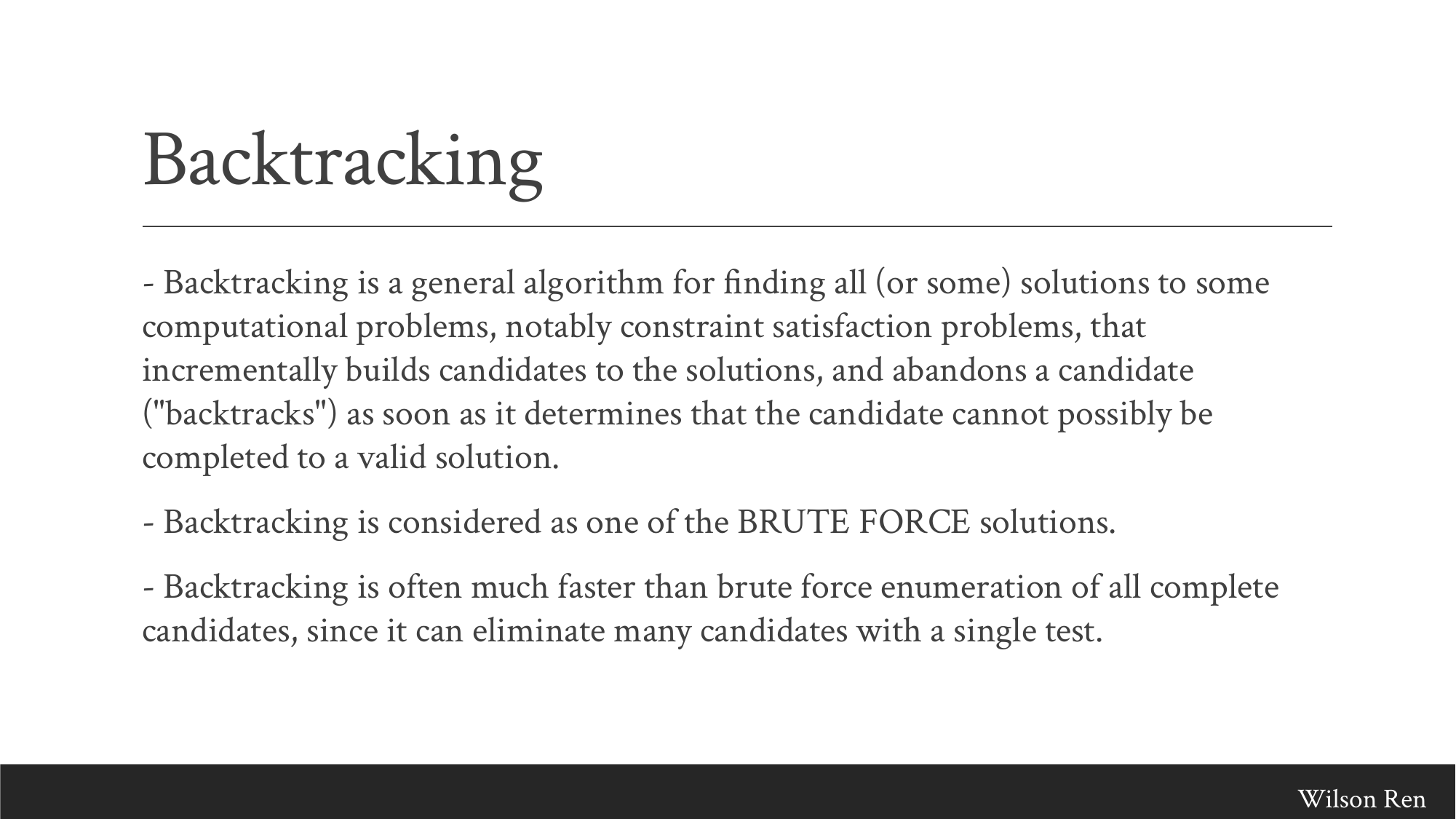

# Backtracking
- Backtracking is a general algorithm for finding all (or some) solutions to some computational problems, notably constraint satisfaction problems, that incrementally builds candidates to the solutions, and abandons a candidate ("backtracks") as soon as it determines that the candidate cannot possibly be completed to a valid solution.
- Backtracking is considered as one of the BRUTE FORCE solutions.
- Backtracking is often much faster than brute force enumeration of all complete candidates, since it can eliminate many candidates with a single test.
Wilson Ren